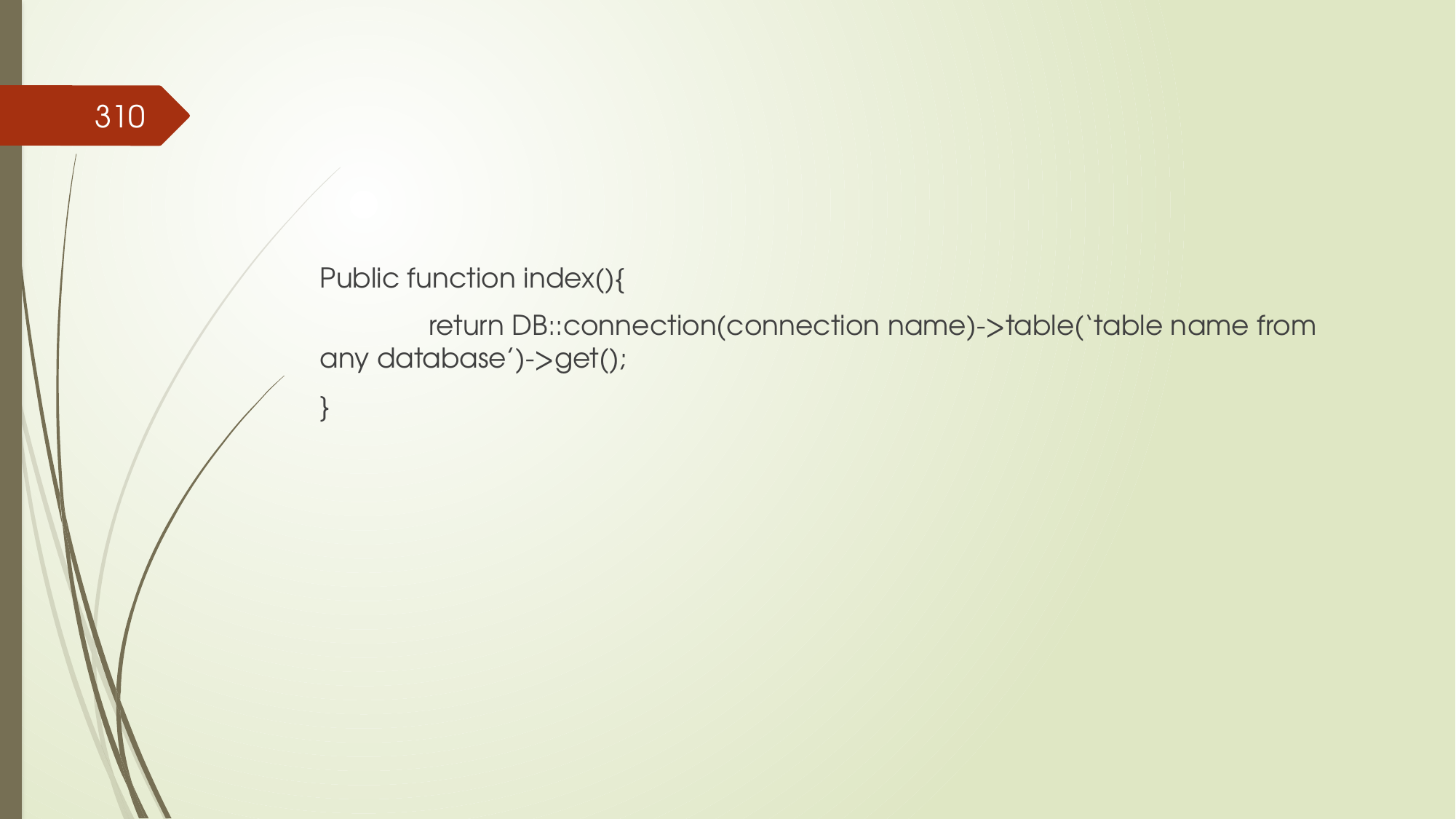

#
310
Public function index(){
	return DB::connection(connection name)->table(‘table name from any database’)->get();
}